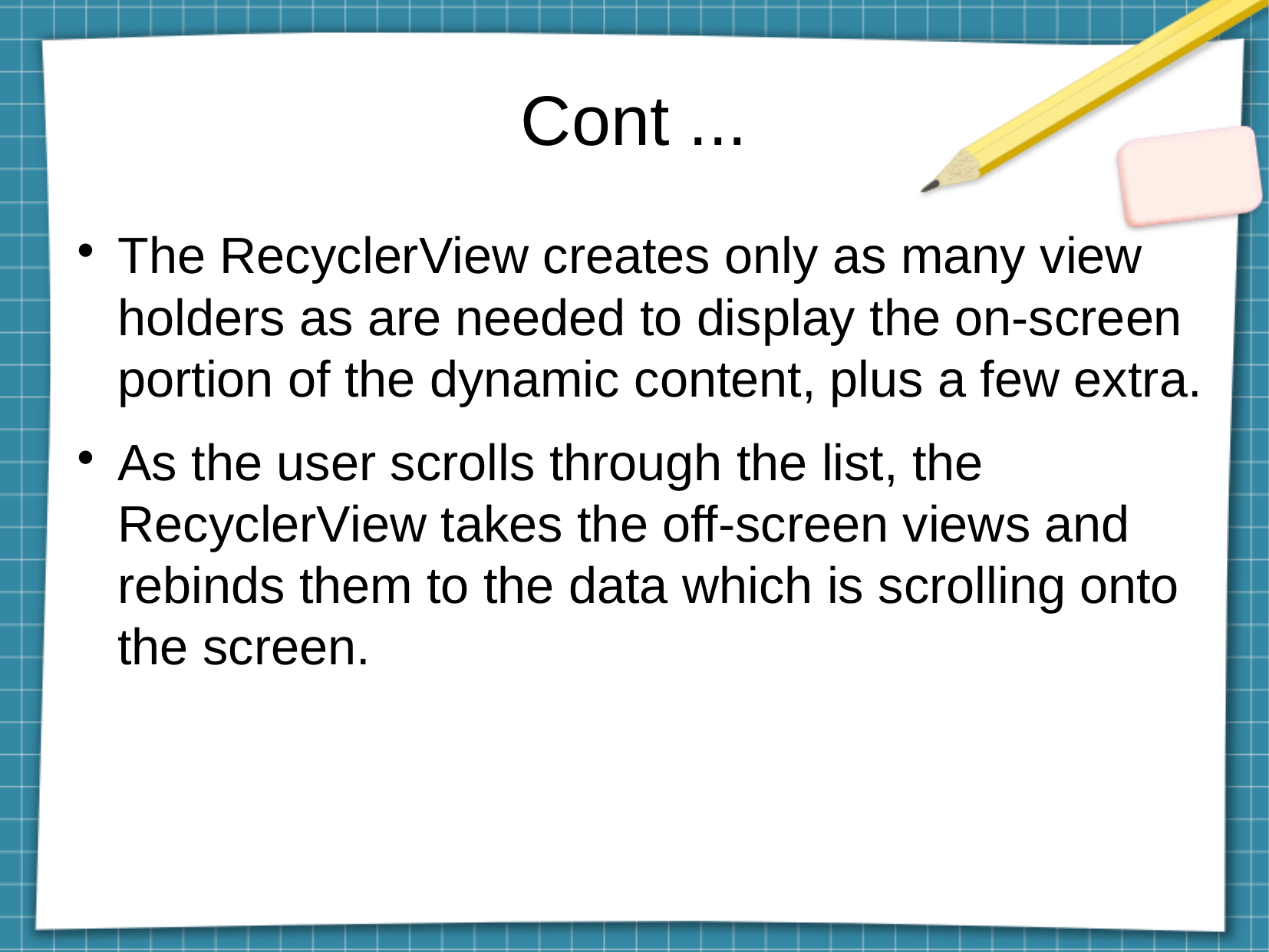

Cont ...
The RecyclerView creates only as many view holders as are needed to display the on-screen portion of the dynamic content, plus a few extra.
As the user scrolls through the list, the RecyclerView takes the off-screen views and rebinds them to the data which is scrolling onto the screen.